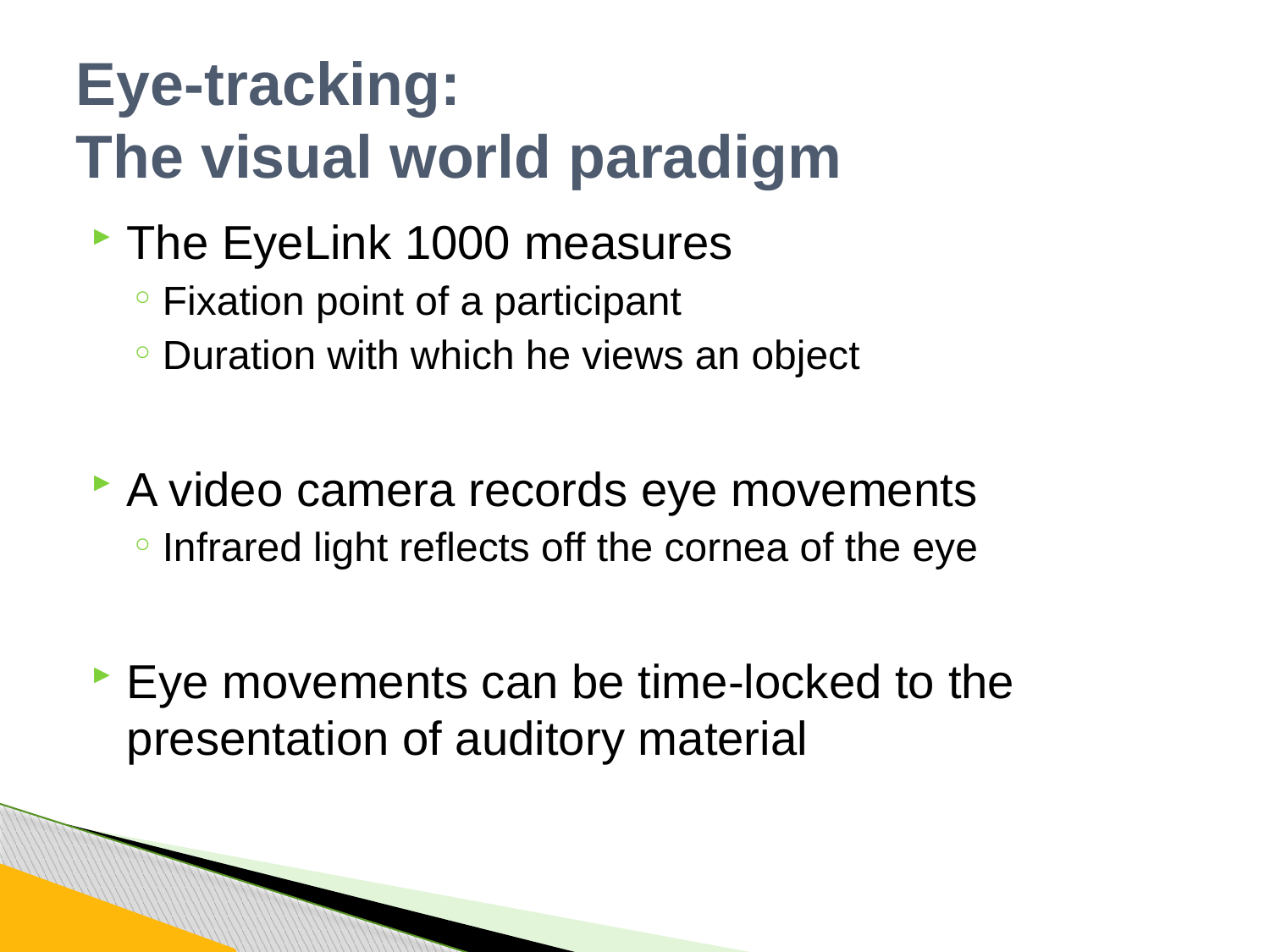

# Eye-tracking: The visual world paradigm
The EyeLink 1000 measures
Fixation point of a participant
Duration with which he views an object

A video camera records eye movements
Infrared light reflects off the cornea of the eye

Eye movements can be time-locked to the presentation of auditory material